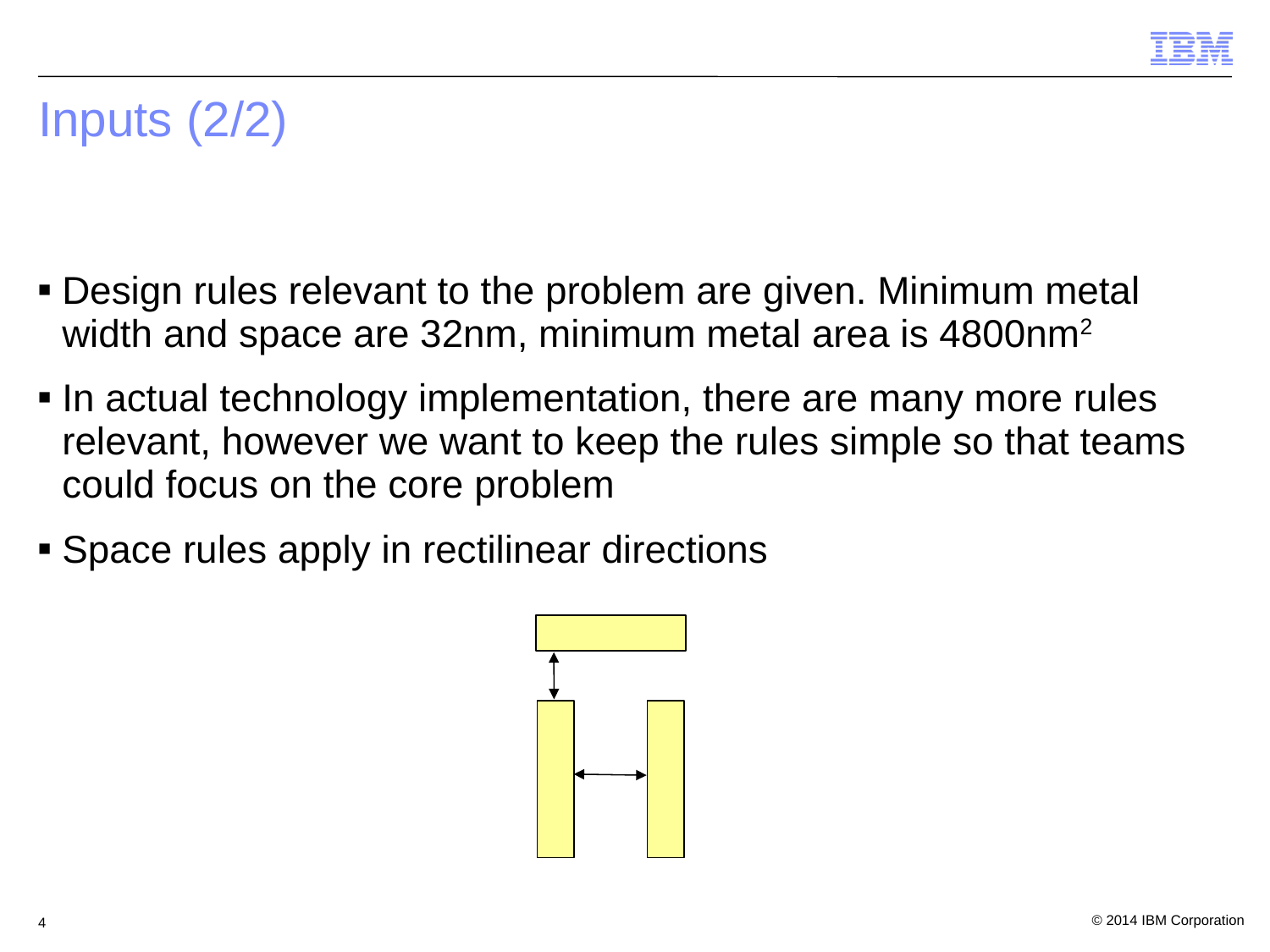

# Inputs (2/2)
Design rules relevant to the problem are given. Minimum metal width and space are 32nm, minimum metal area is 4800nm2
In actual technology implementation, there are many more rules relevant, however we want to keep the rules simple so that teams could focus on the core problem
Space rules apply in rectilinear directions

4